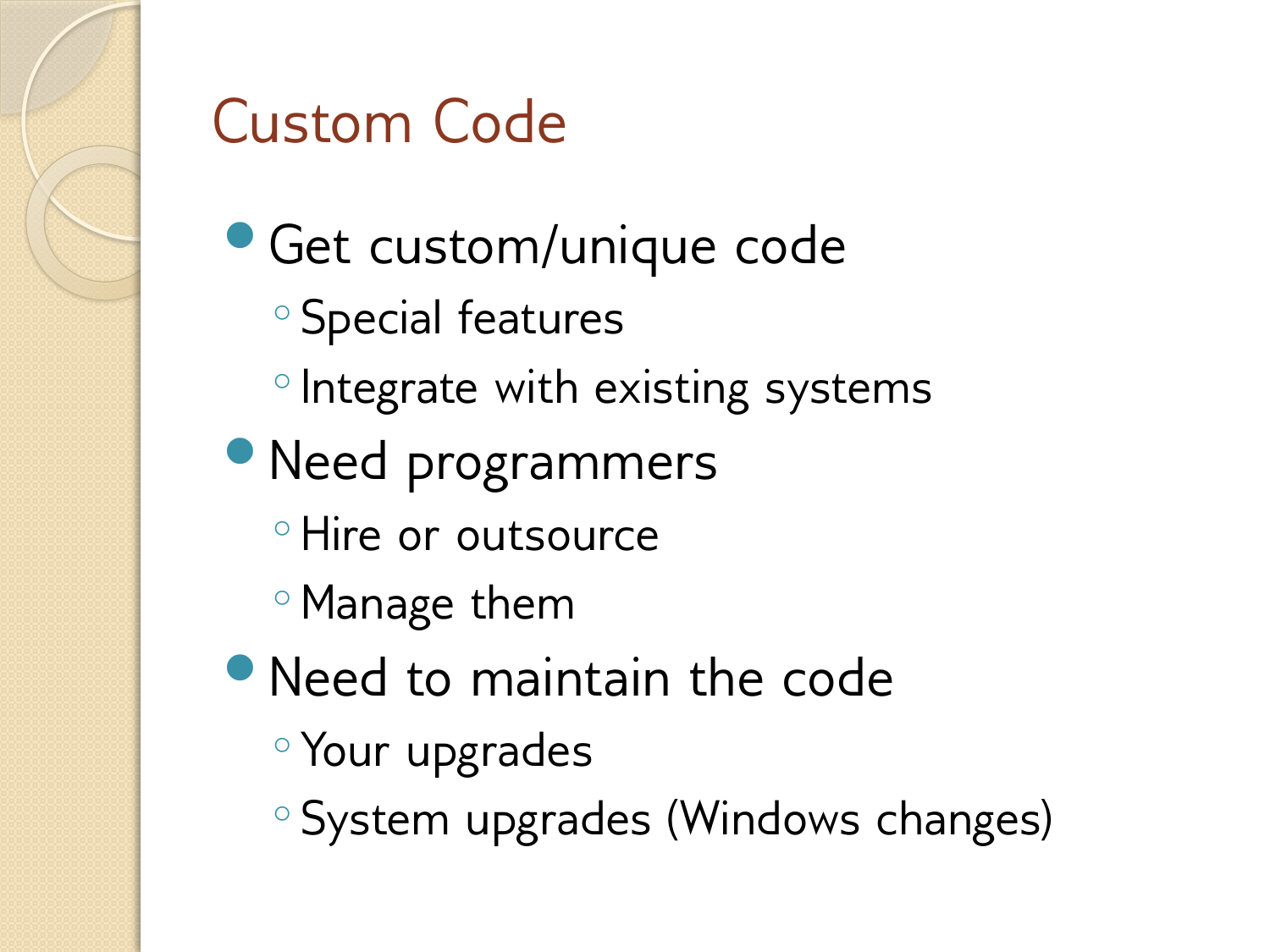

# Custom Code
Get custom/unique code
Special features
Integrate with existing systems
Need programmers
Hire or outsource
Manage them
Need to maintain the code
Your upgrades
System upgrades (Windows changes)